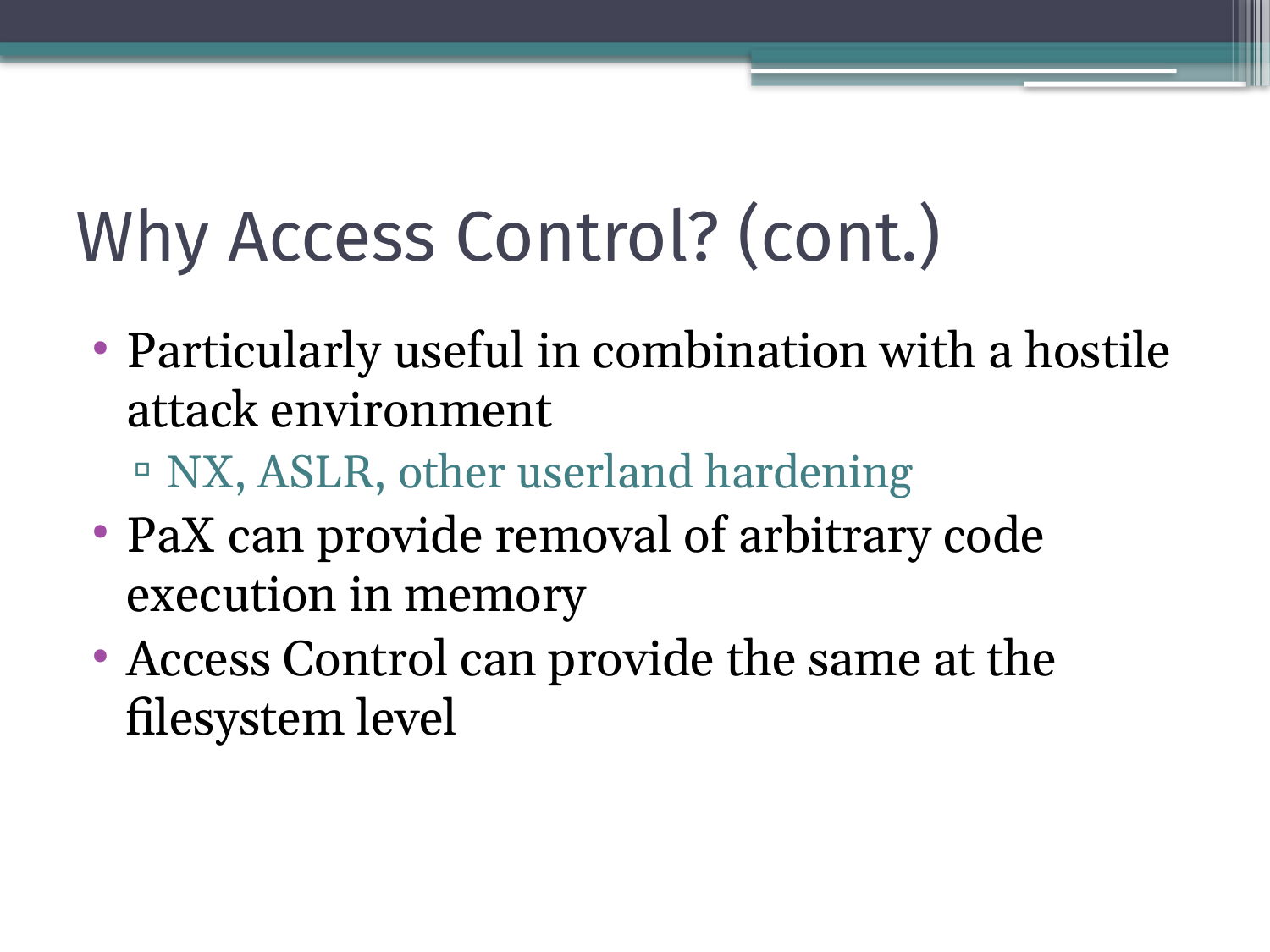

# Why Access Control? (cont.)
Particularly useful in combination with a hostile attack environment
NX, ASLR, other userland hardening
PaX can provide removal of arbitrary code execution in memory
Access Control can provide the same at the filesystem level